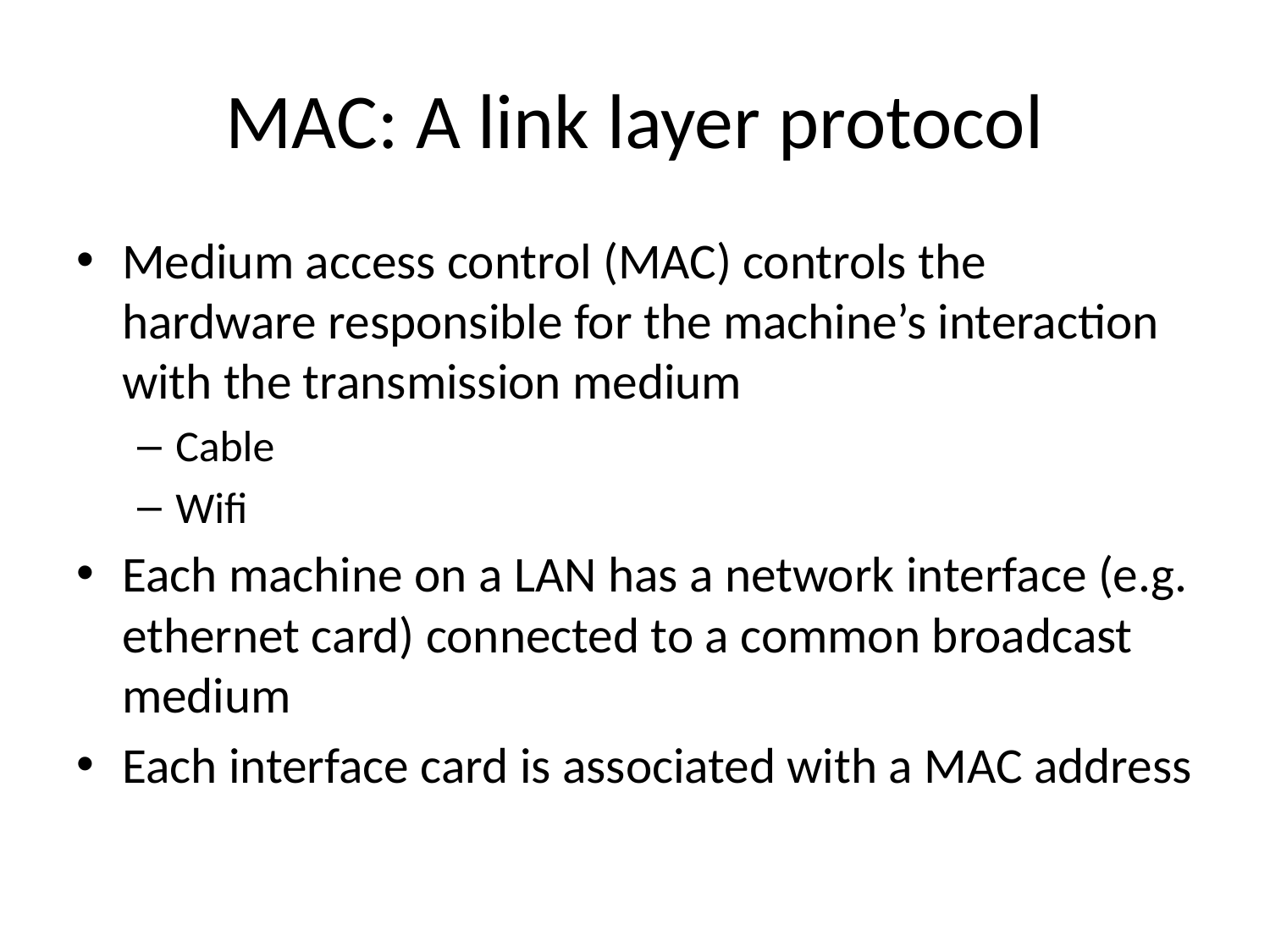

# MAC: A link layer protocol
Medium access control (MAC) controls the hardware responsible for the machine’s interaction with the transmission medium
Cable
Wifi
Each machine on a LAN has a network interface (e.g. ethernet card) connected to a common broadcast medium
Each interface card is associated with a MAC address